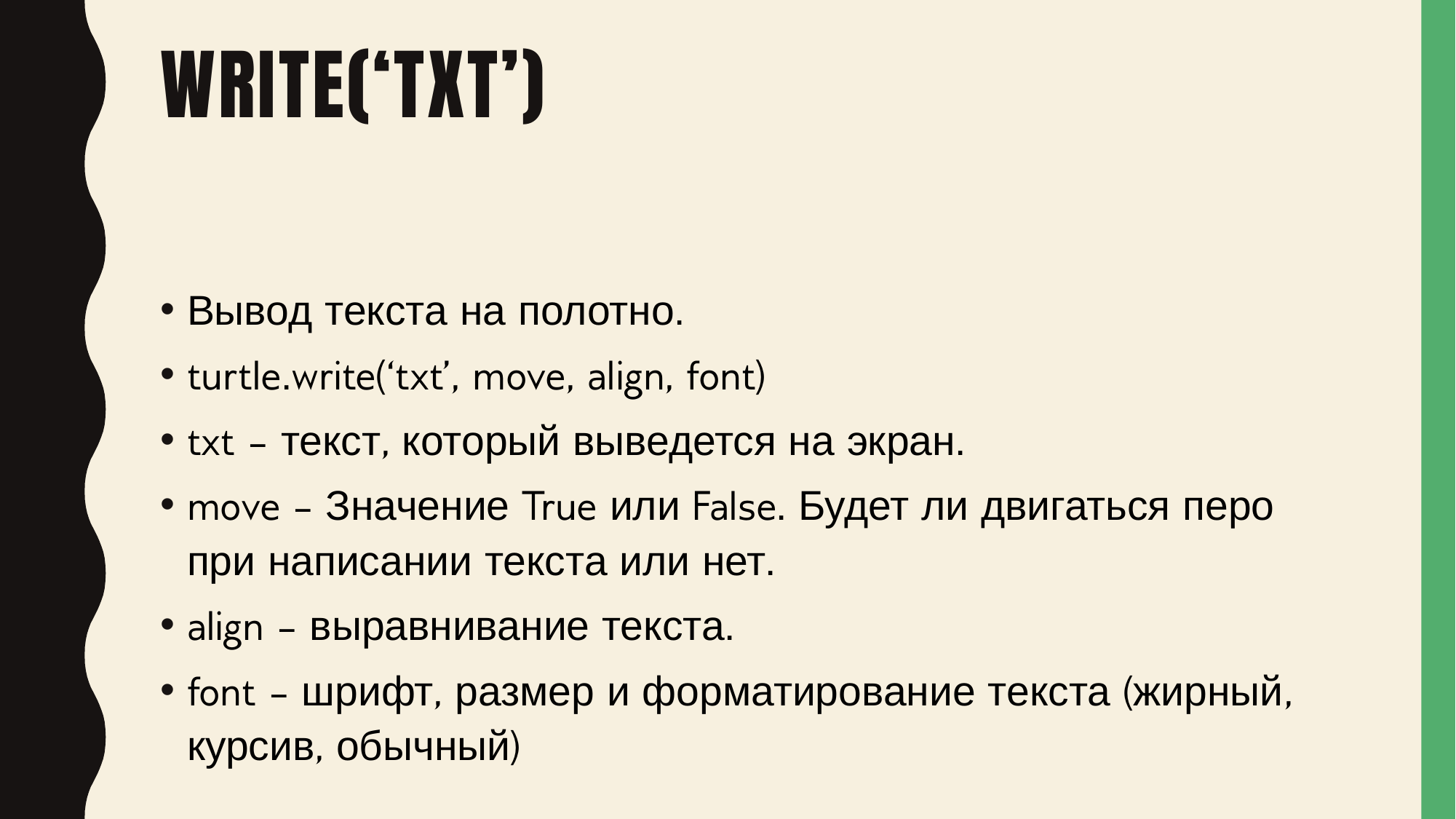

# Write(‘txt’)
Вывод текста на полотно.
turtle.write(‘txt’, move, align, font)
txt – текст, который выведется на экран.
move – Значение True или False. Будет ли двигаться перо при написании текста или нет.
align – выравнивание текста.
font – шрифт, размер и форматирование текста (жирный, курсив, обычный)